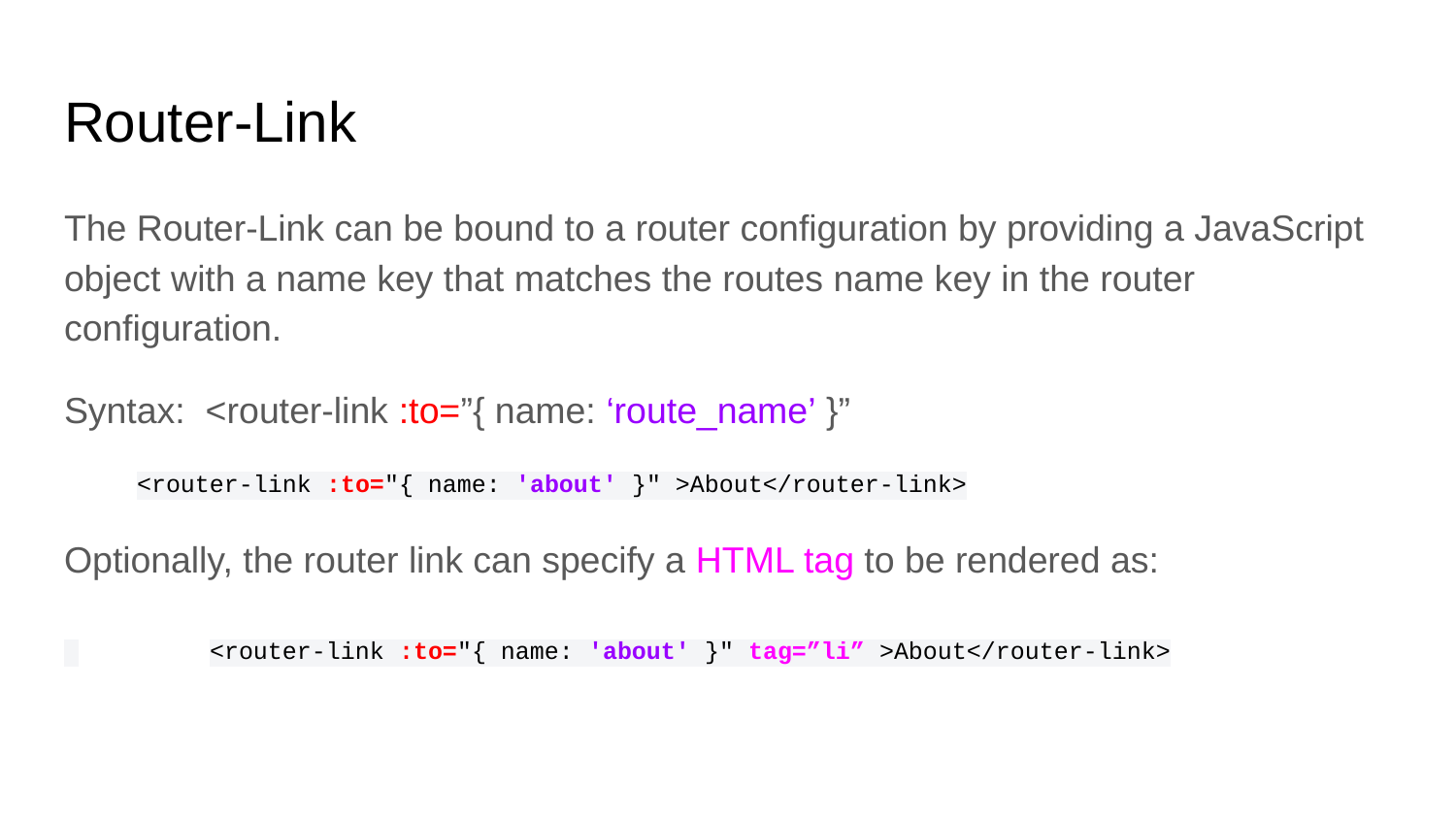

# Router-Link
The Router-Link can be bound to a router configuration by providing a JavaScript object with a name key that matches the routes name key in the router configuration.
Syntax:  <router-link :to=”{ name: ‘route_name’ }”
<router-link :to="{ name: 'about' }" >About</router-link>

Optionally, the router link can specify a HTML tag to be rendered as:

 	<router-link :to="{ name: 'about' }" tag=”li” >About</router-link>